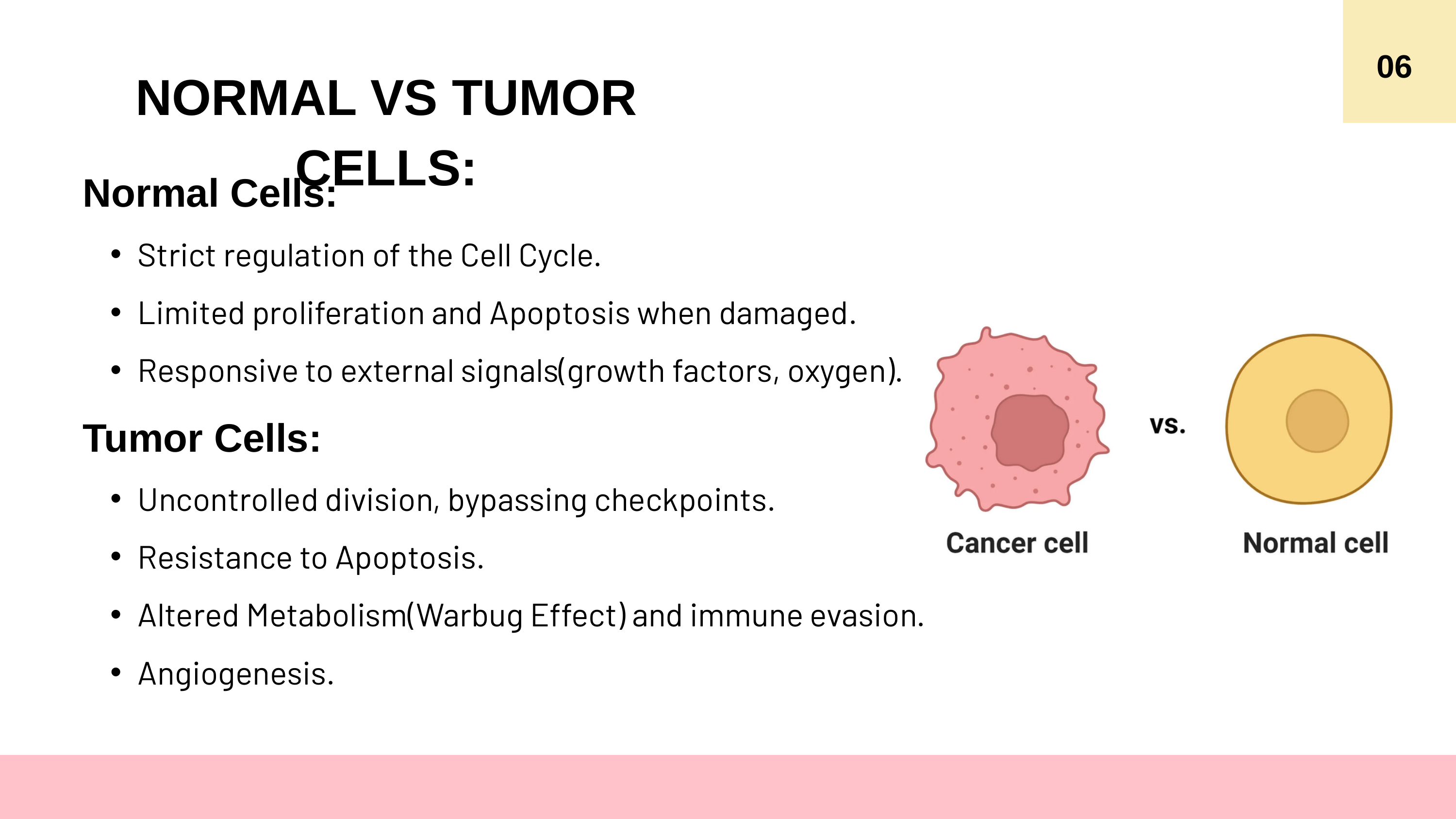

06
NORMAL VS TUMOR CELLS:
Normal Cells:
Strict regulation of the Cell Cycle.
Limited proliferation and Apoptosis when damaged.
Responsive to external signals(growth factors, oxygen).
Tumor Cells:
Uncontrolled division, bypassing checkpoints.
Resistance to Apoptosis.
Altered Metabolism(Warbug Effect) and immune evasion.
Angiogenesis.